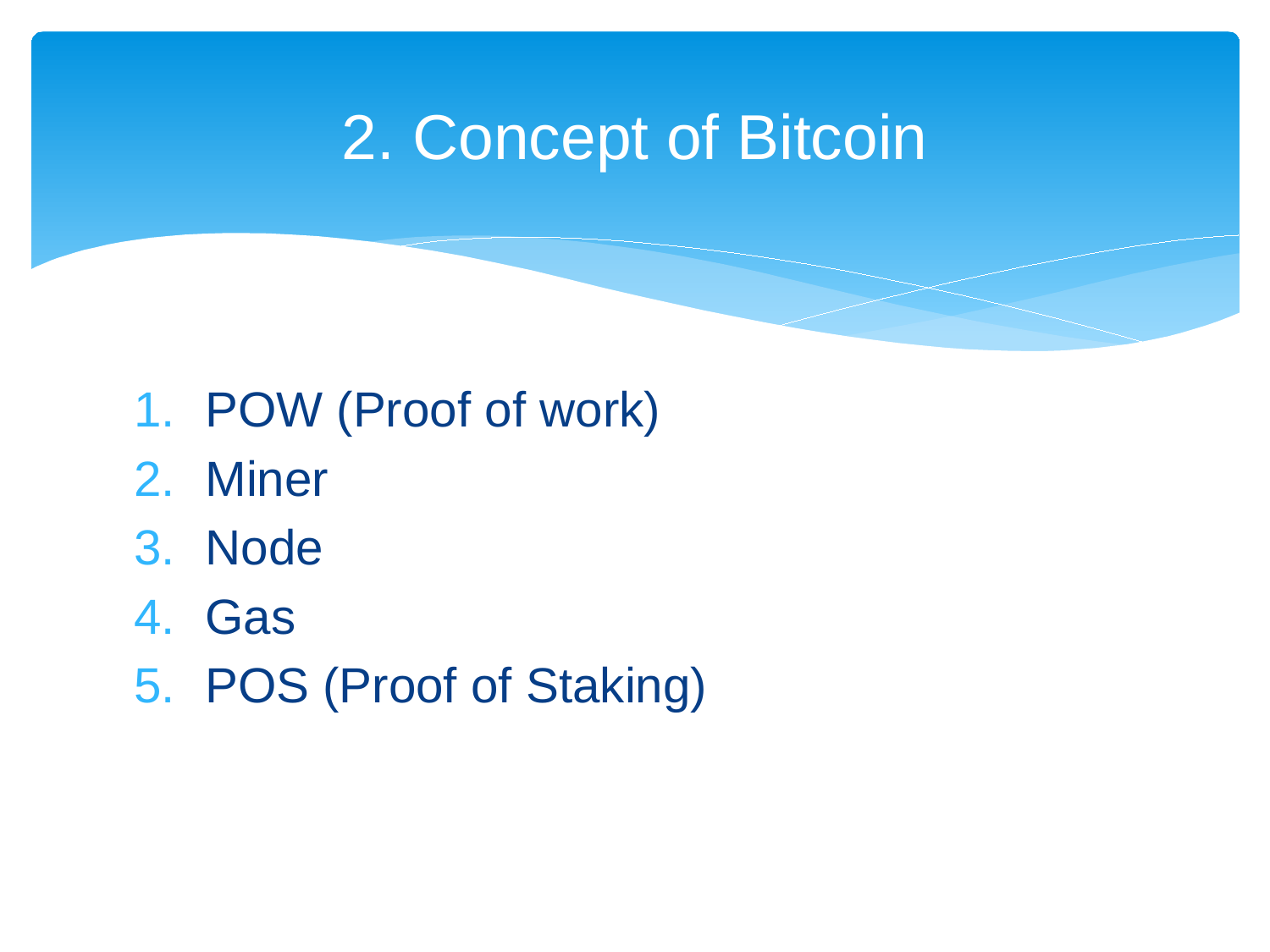

# 2. Concept of Bitcoin
POW (Proof of work)
Miner
Node
Gas
POS (Proof of Staking)